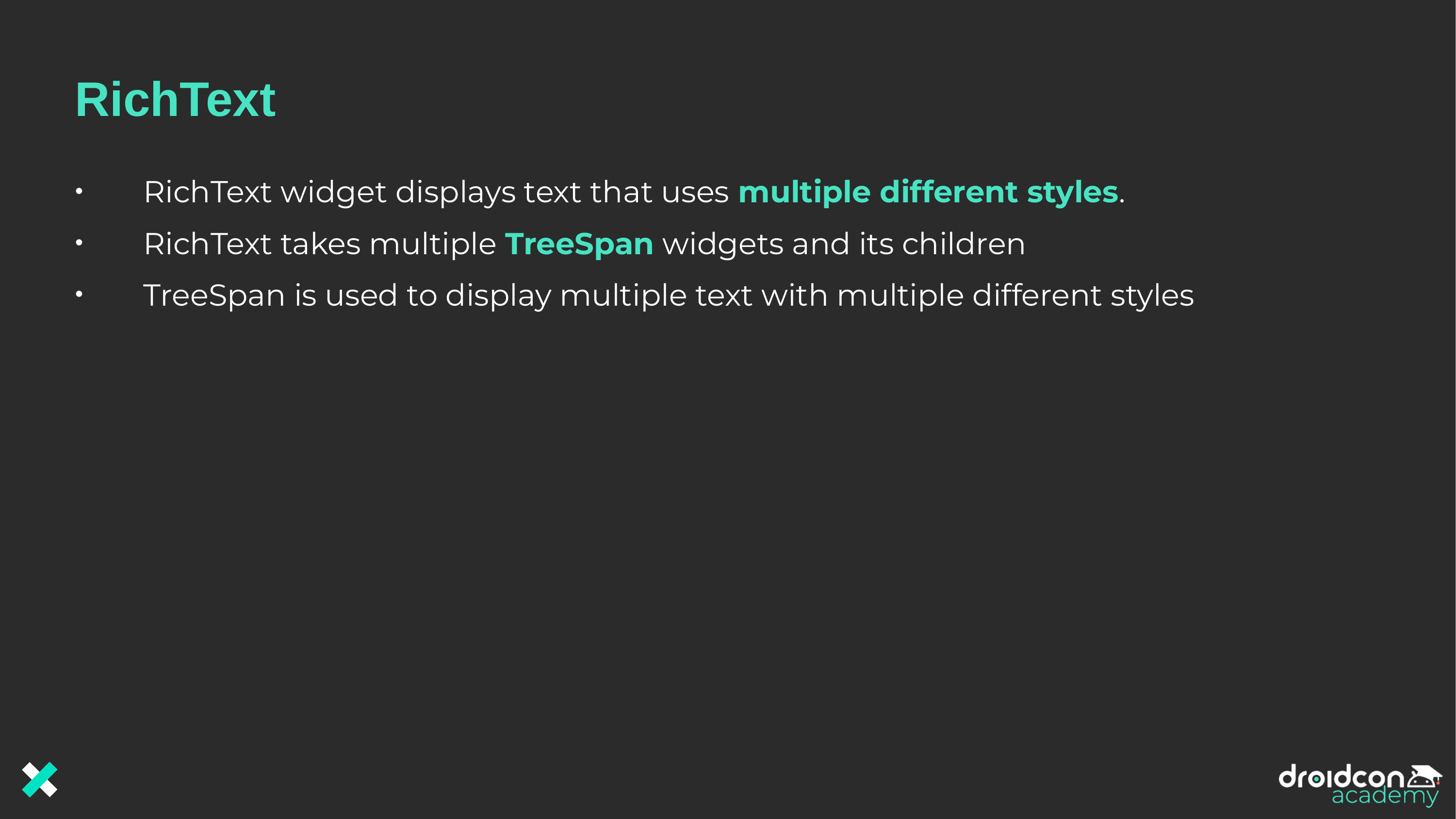

# RichText
RichText widget displays text that uses multiple different styles.
RichText takes multiple TreeSpan widgets and its children
TreeSpan is used to display multiple text with multiple different styles